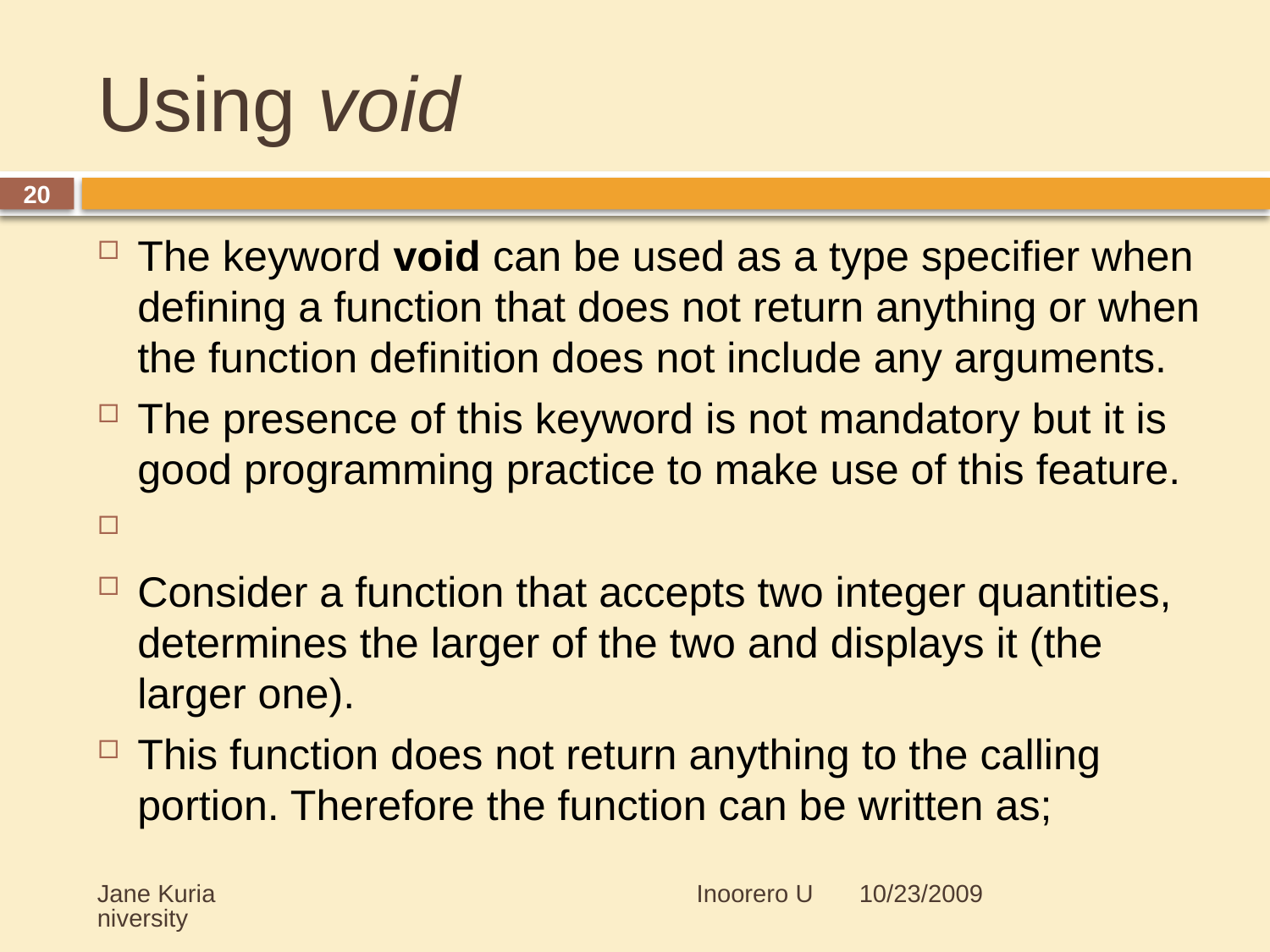

# Using void
20
The keyword void can be used as a type specifier when defining a function that does not return anything or when the function definition does not include any arguments.
The presence of this keyword is not mandatory but it is good programming practice to make use of this feature.

Consider a function that accepts two integer quantities, determines the larger of the two and displays it (the larger one).
This function does not return anything to the calling portion. Therefore the function can be written as;

Jane Kuria                                                                     Inoorero University
10/23/2009